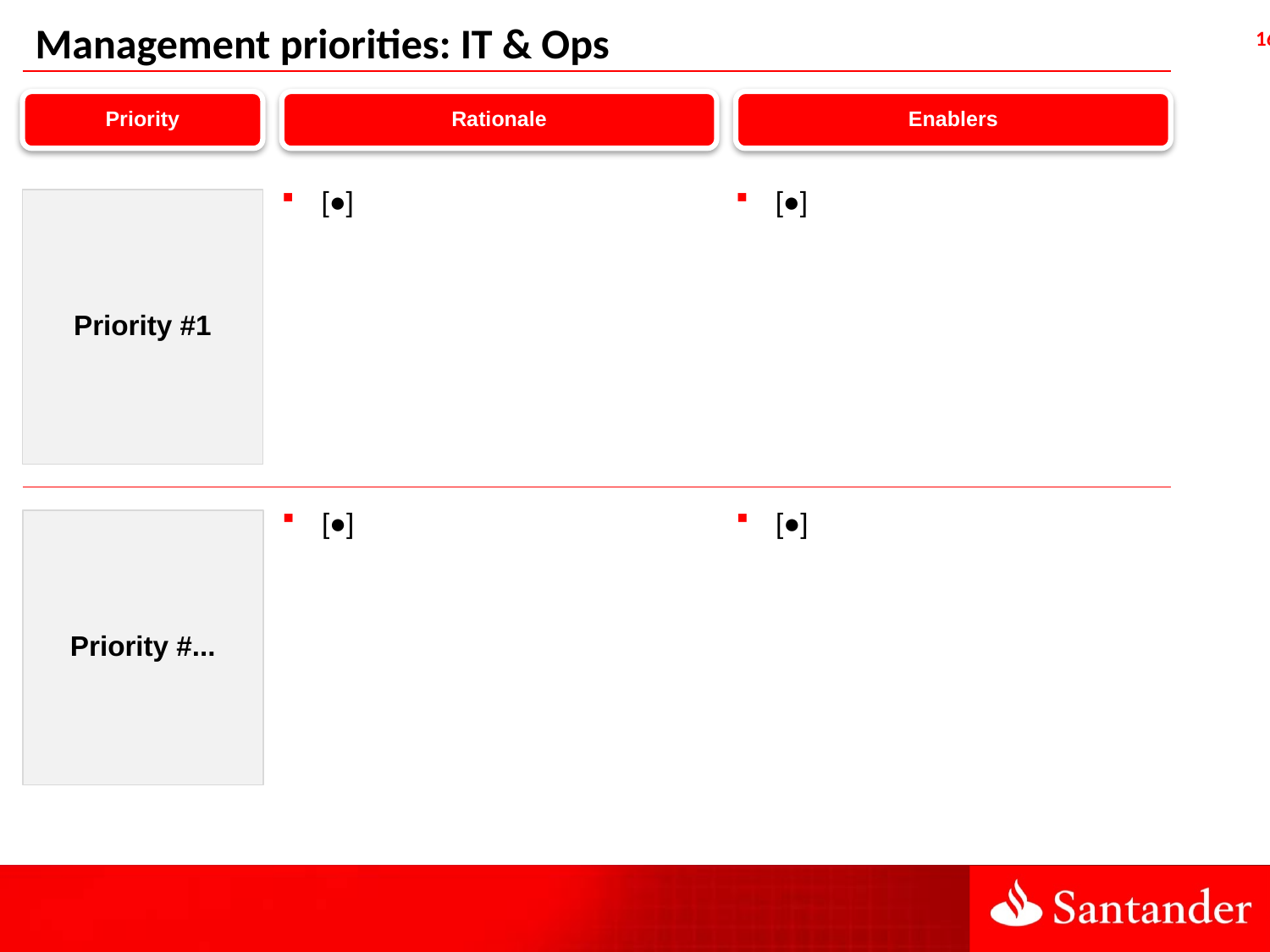

Management priorities: IT & Ops
Enablers
Priority
Rationale
Priority #1
[●]
[●]
Priority #...
[●]
[●]